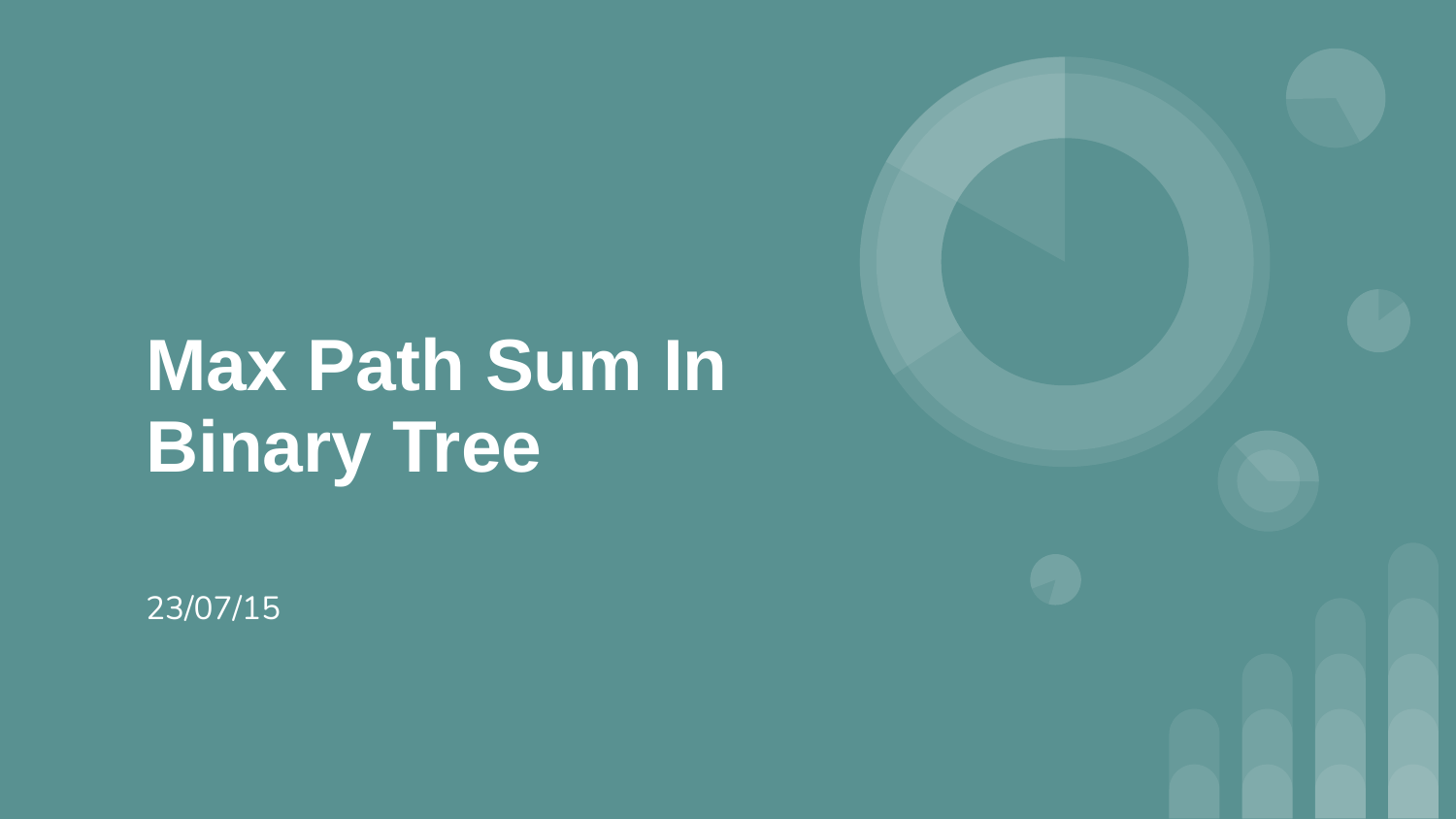

# Max Path Sum In Binary Tree
23/07/15